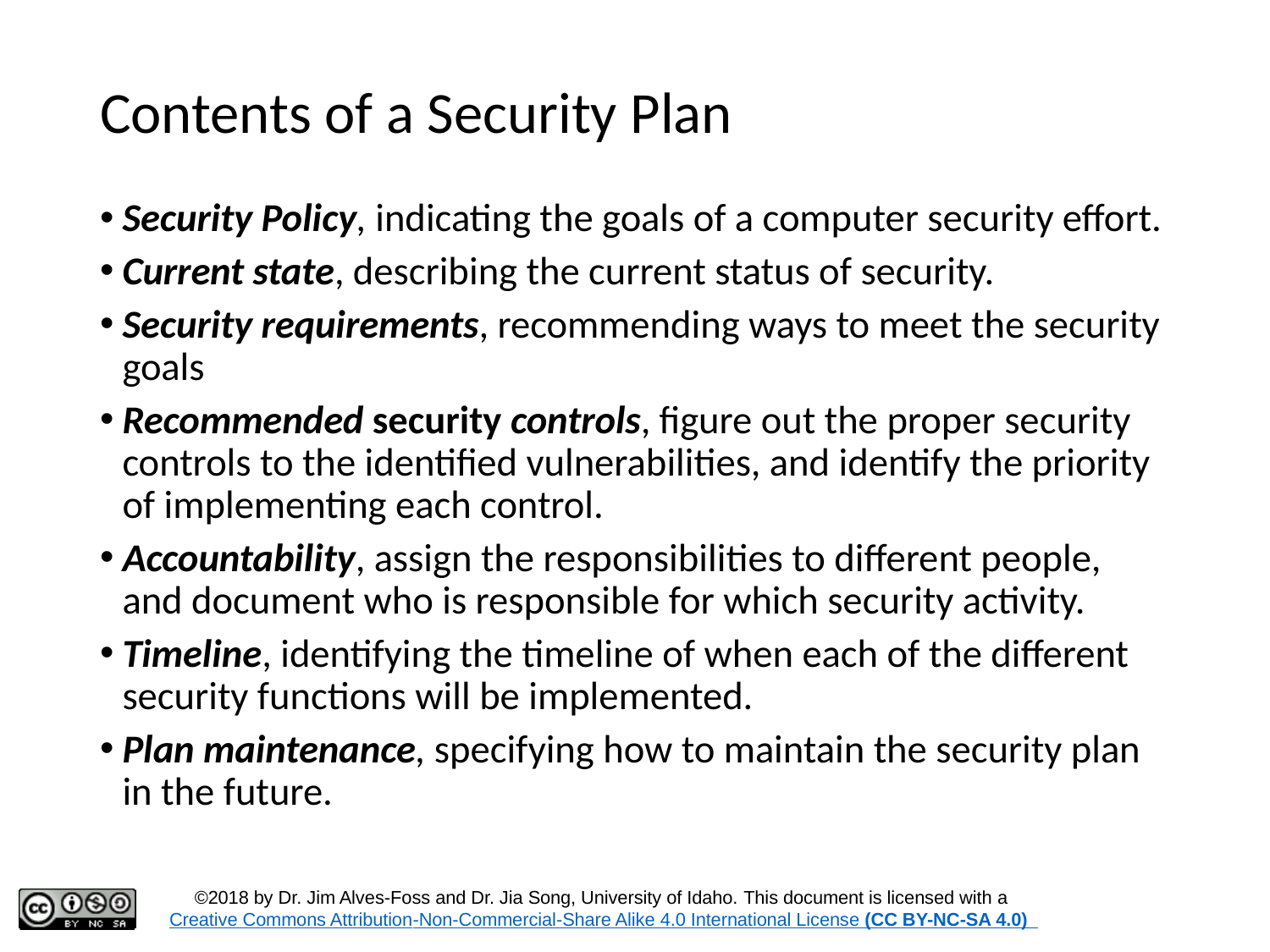

# Contents of a Security Plan
Security Policy, indicating the goals of a computer security effort.
Current state, describing the current status of security.
Security requirements, recommending ways to meet the security goals
Recommended security controls, figure out the proper security controls to the identified vulnerabilities, and identify the priority of implementing each control.
Accountability, assign the responsibilities to different people, and document who is responsible for which security activity.
Timeline, identifying the timeline of when each of the different security functions will be implemented.
Plan maintenance, specifying how to maintain the security plan in the future.